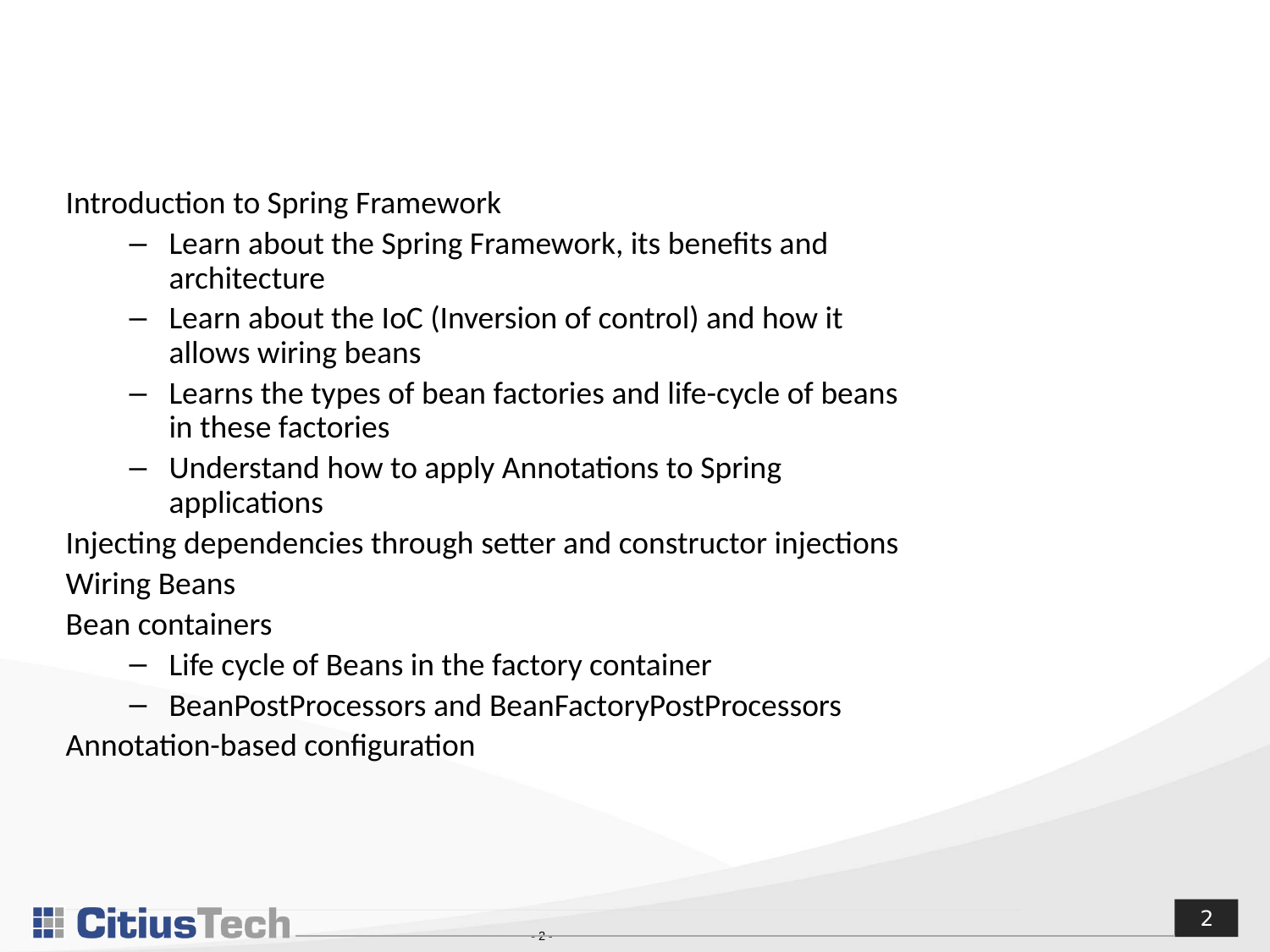

Lesson Objectives
Introduction to Spring Framework
Learn about the Spring Framework, its benefits and architecture
Learn about the IoC (Inversion of control) and how it allows wiring beans
Learns the types of bean factories and life-cycle of beans in these factories
Understand how to apply Annotations to Spring applications
Injecting dependencies through setter and constructor injections
Wiring Beans
Bean containers
Life cycle of Beans in the factory container
BeanPostProcessors and BeanFactoryPostProcessors
Annotation-based configuration